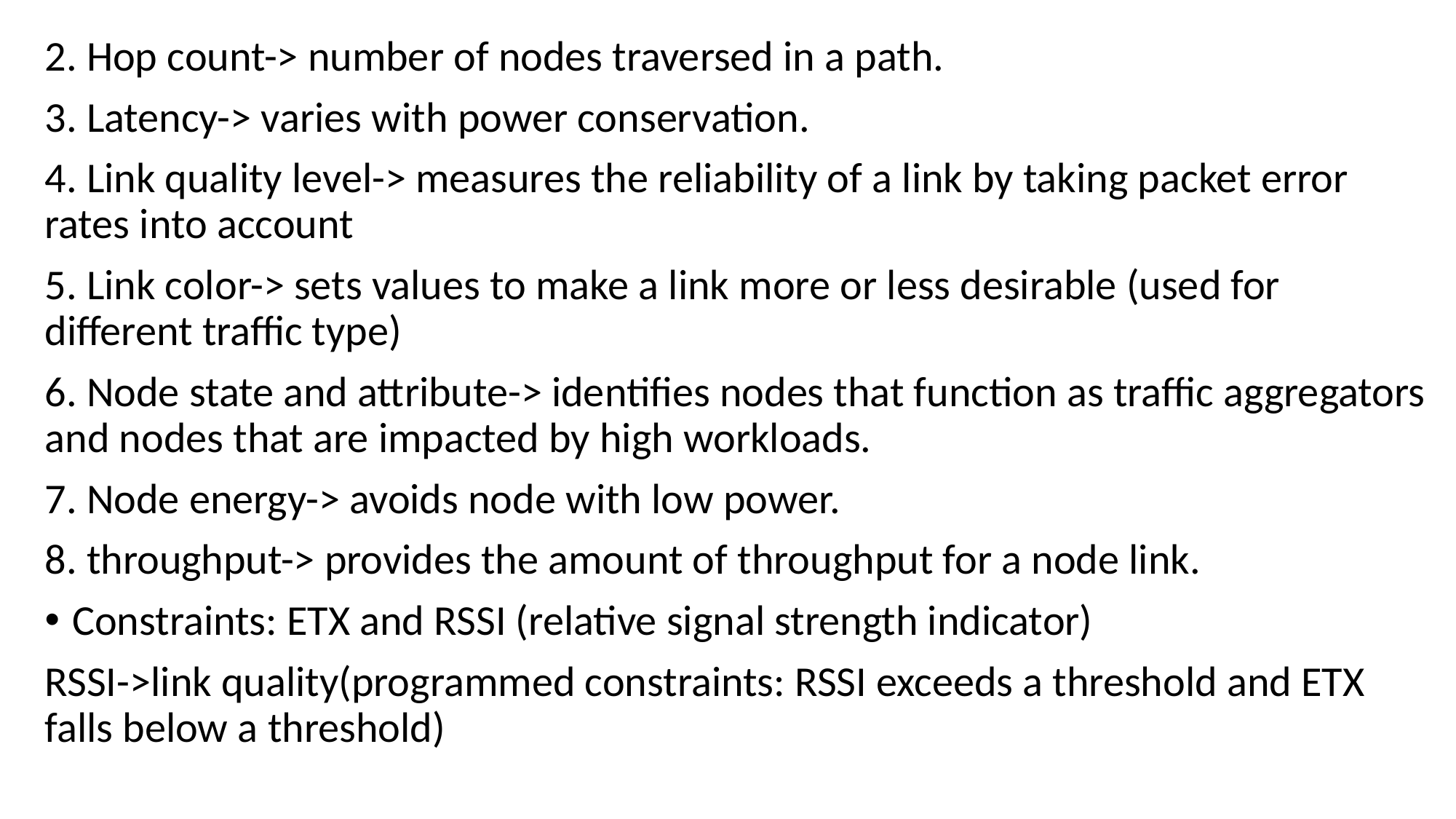

2. Hop count-> number of nodes traversed in a path.
3. Latency-> varies with power conservation.
4. Link quality level-> measures the reliability of a link by taking packet error rates into account
5. Link color-> sets values to make a link more or less desirable (used for different traffic type)
6. Node state and attribute-> identifies nodes that function as traffic aggregators and nodes that are impacted by high workloads.
7. Node energy-> avoids node with low power.
8. throughput-> provides the amount of throughput for a node link.
Constraints: ETX and RSSI (relative signal strength indicator)
RSSI->link quality(programmed constraints: RSSI exceeds a threshold and ETX falls below a threshold)